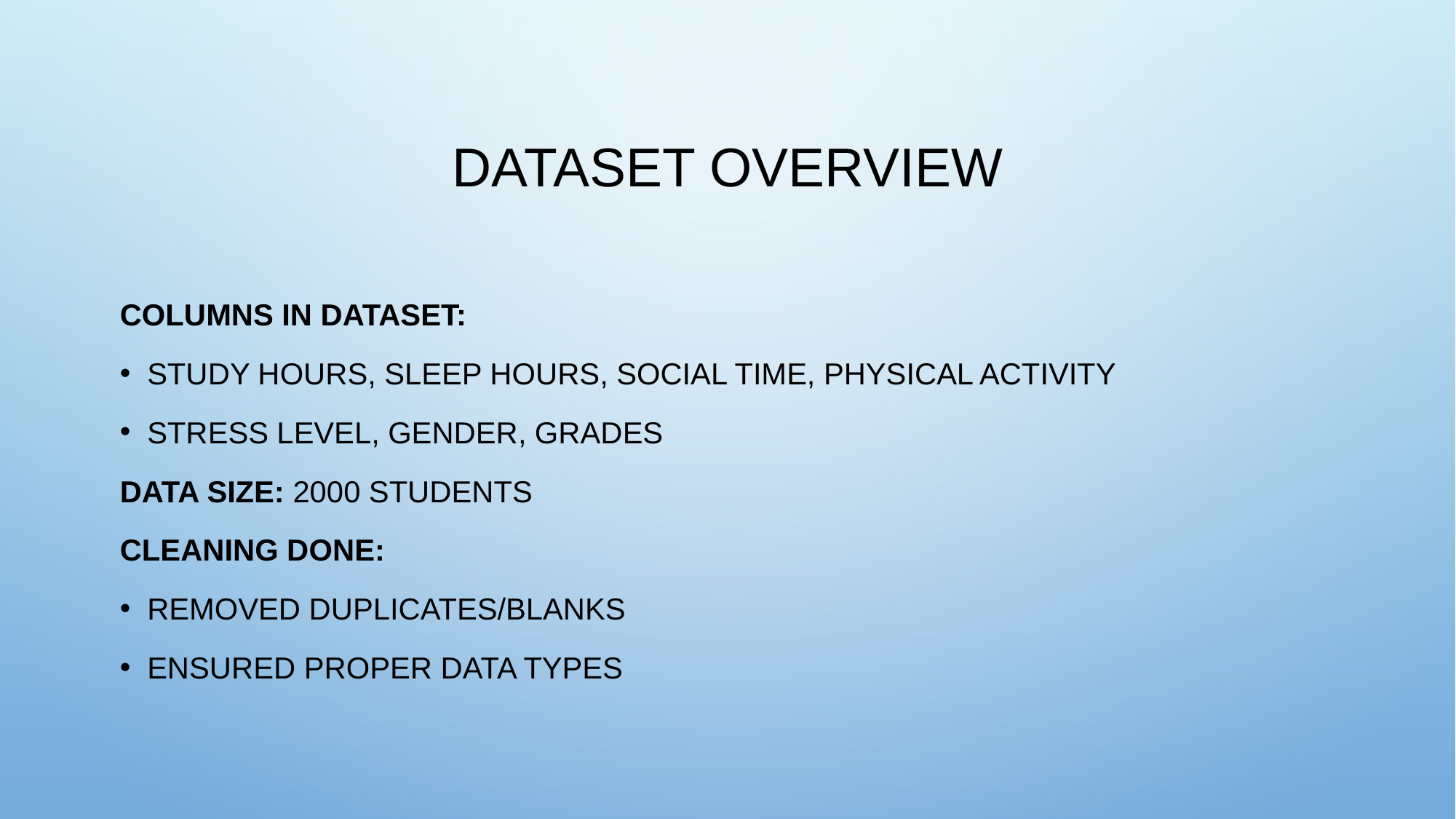

# Dataset Overview
Columns in Dataset:
Study Hours, Sleep Hours, Social Time, Physical Activity
Stress Level, Gender, Grades
Data Size: 2000 students
Cleaning Done:
Removed duplicates/blanks
Ensured proper data types